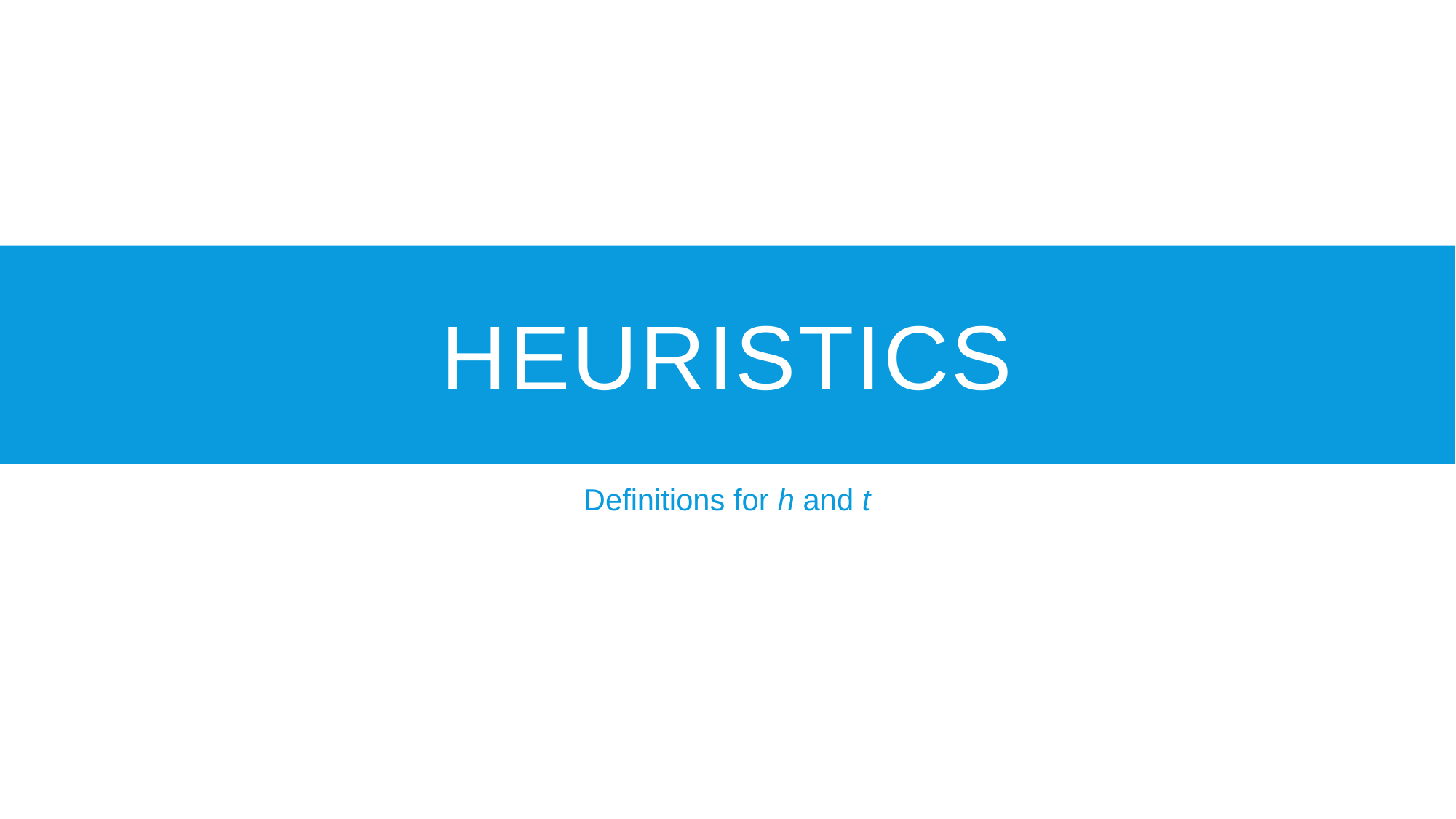

# Heuristics
Definitions for h and t